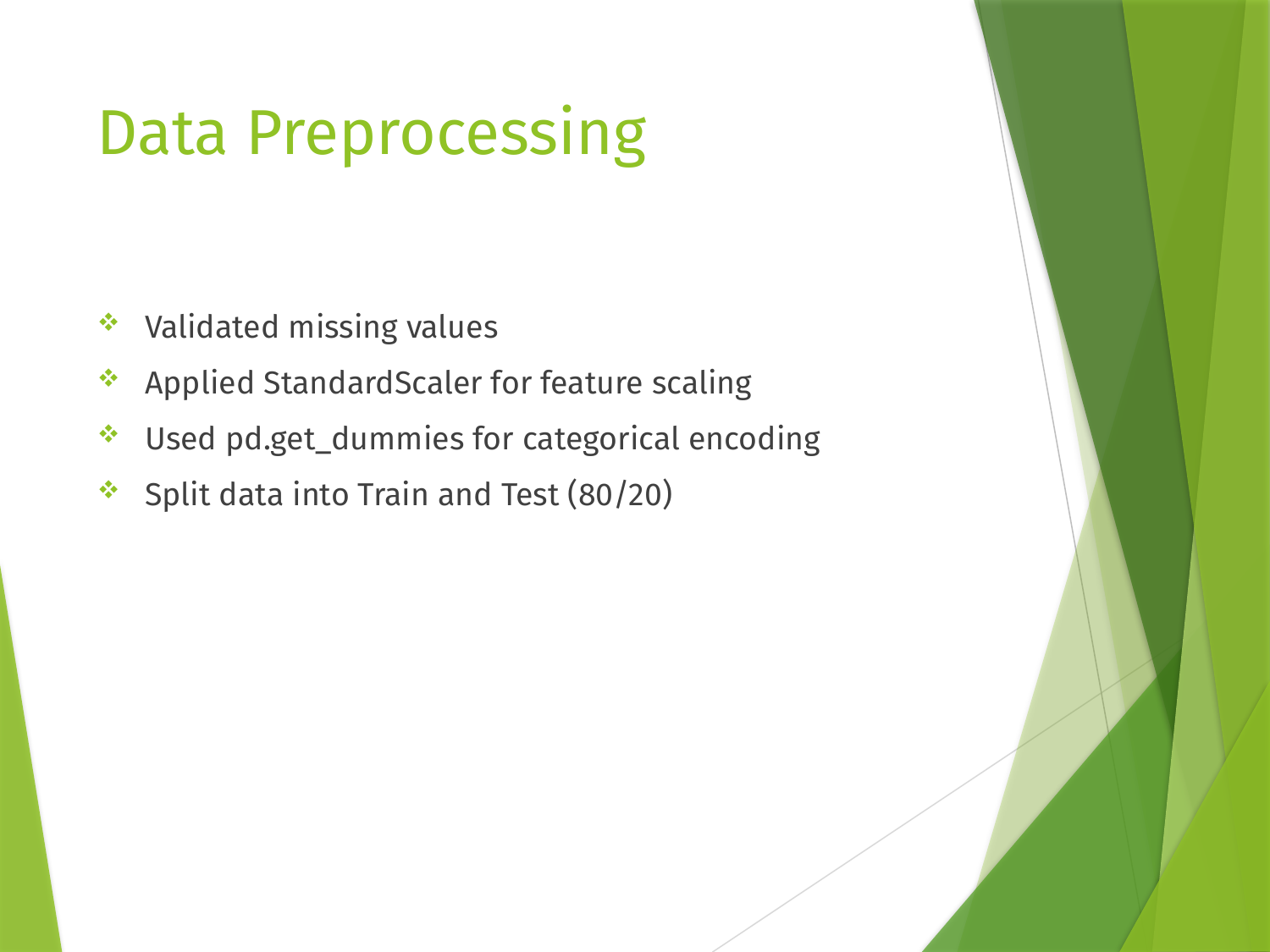

# Data Preprocessing
Validated missing values
Applied StandardScaler for feature scaling
Used pd.get_dummies for categorical encoding
Split data into Train and Test (80/20)